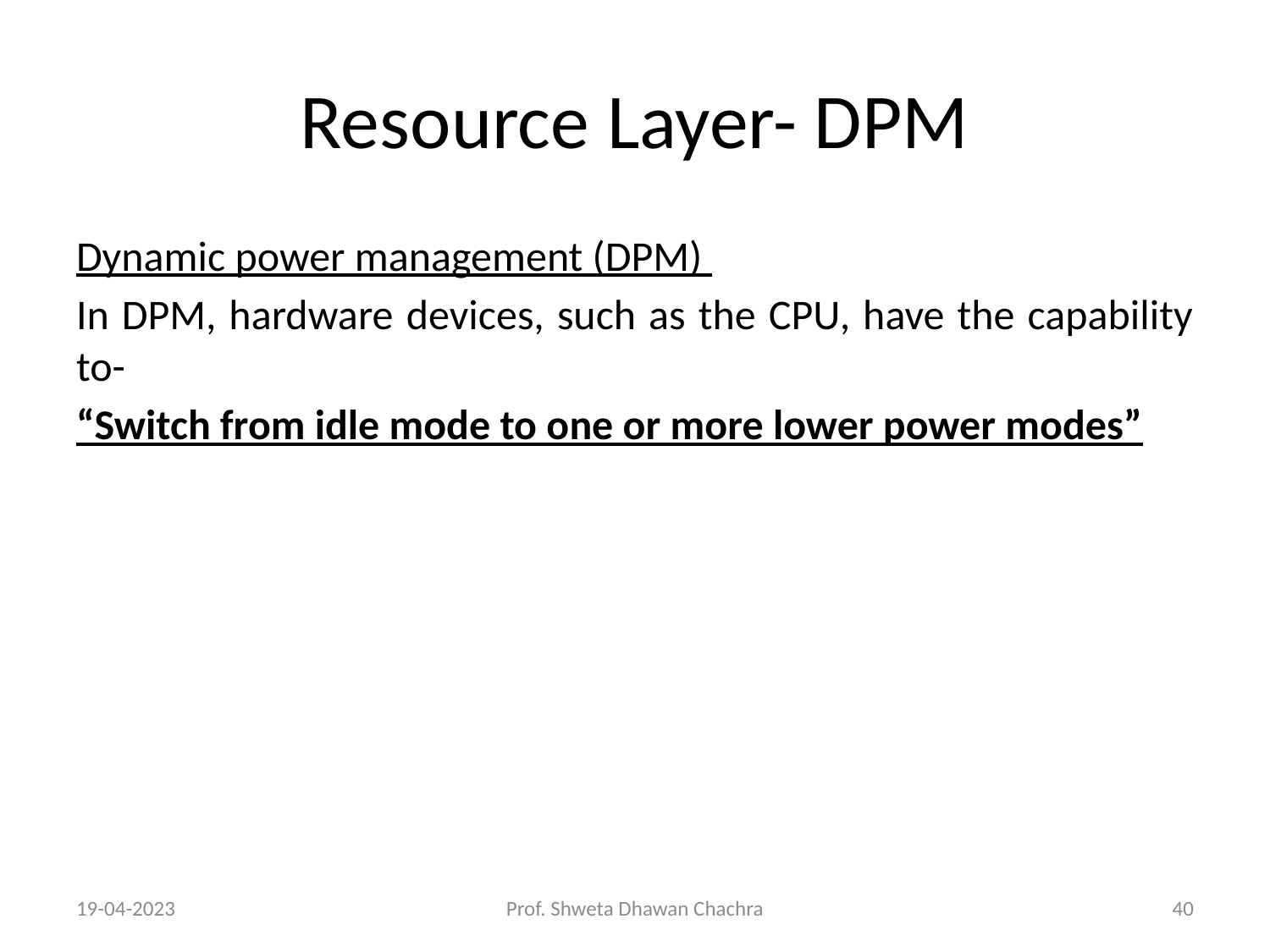

# Resource Layer- DPM
Dynamic power management (DPM)
In DPM, hardware devices, such as the CPU, have the capability to-
“Switch from idle mode to one or more lower power modes”

19-04-2023
Prof. Shweta Dhawan Chachra
40